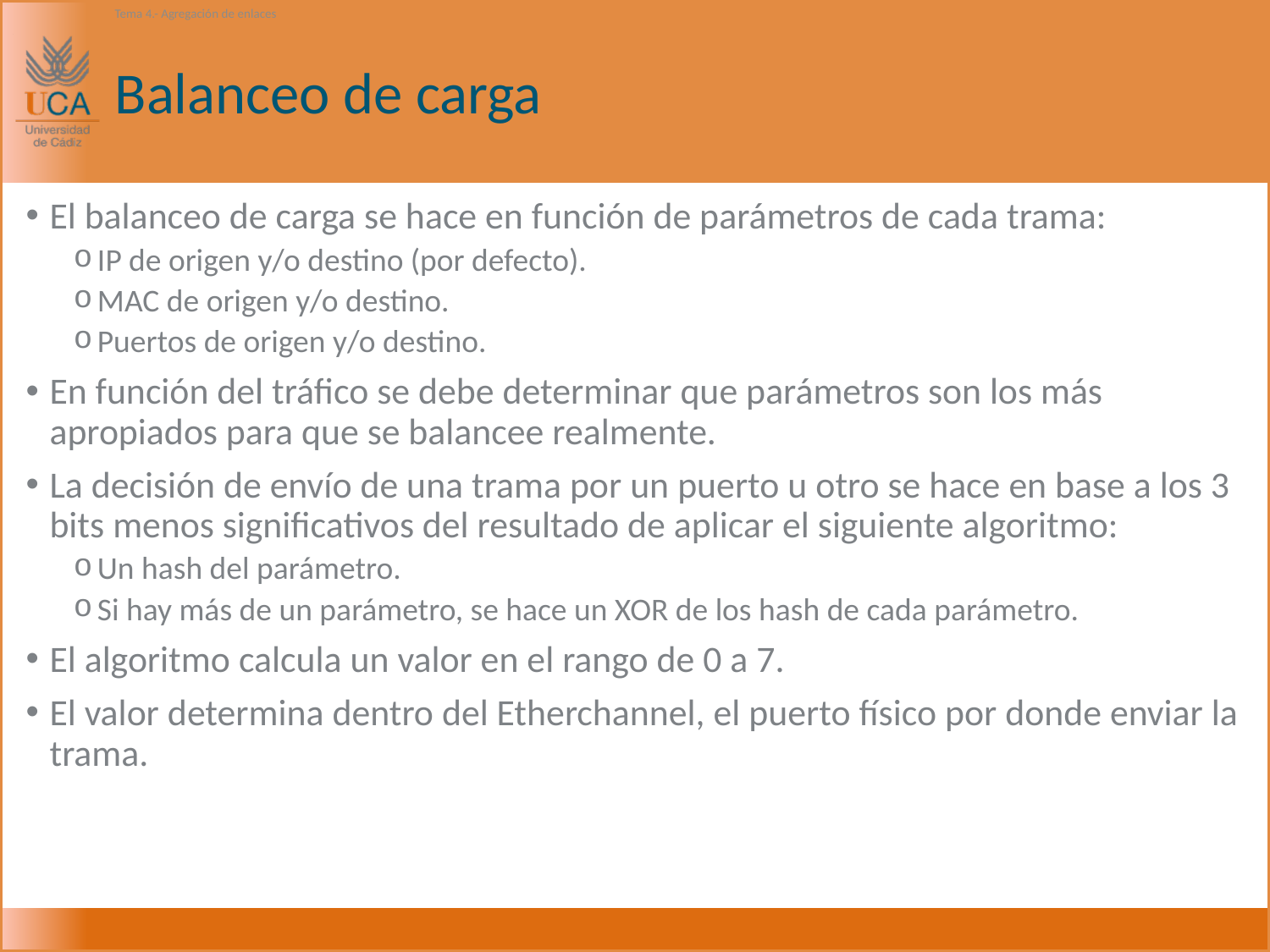

Tema 4.- Agregación de enlaces

# Balanceo de carga
El balanceo de carga se hace en función de parámetros de cada trama:
IP de origen y/o destino (por defecto).
MAC de origen y/o destino.
Puertos de origen y/o destino.
En función del tráfico se debe determinar que parámetros son los más apropiados para que se balancee realmente.
La decisión de envío de una trama por un puerto u otro se hace en base a los 3 bits menos significativos del resultado de aplicar el siguiente algoritmo:
Un hash del parámetro.
Si hay más de un parámetro, se hace un XOR de los hash de cada parámetro.
El algoritmo calcula un valor en el rango de 0 a 7.
El valor determina dentro del Etherchannel, el puerto físico por donde enviar la trama.